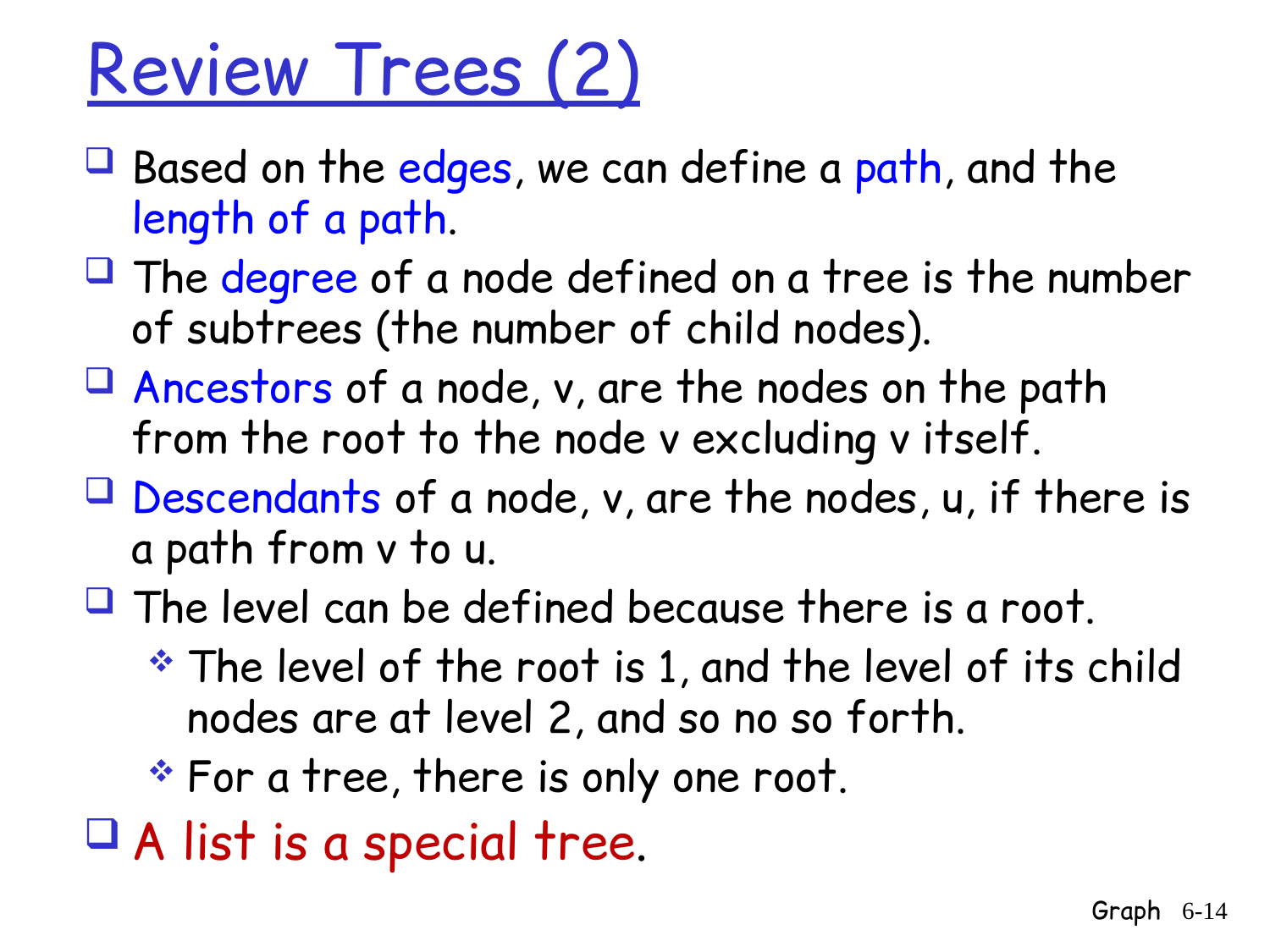

# Review Trees (2)
Based on the edges, we can define a path, and the length of a path.
The degree of a node defined on a tree is the number of subtrees (the number of child nodes).
Ancestors of a node, v, are the nodes on the path from the root to the node v excluding v itself.
Descendants of a node, v, are the nodes, u, if there is a path from v to u.
The level can be defined because there is a root.
The level of the root is 1, and the level of its child nodes are at level 2, and so no so forth.
For a tree, there is only one root.
A list is a special tree.

Graph
6-14